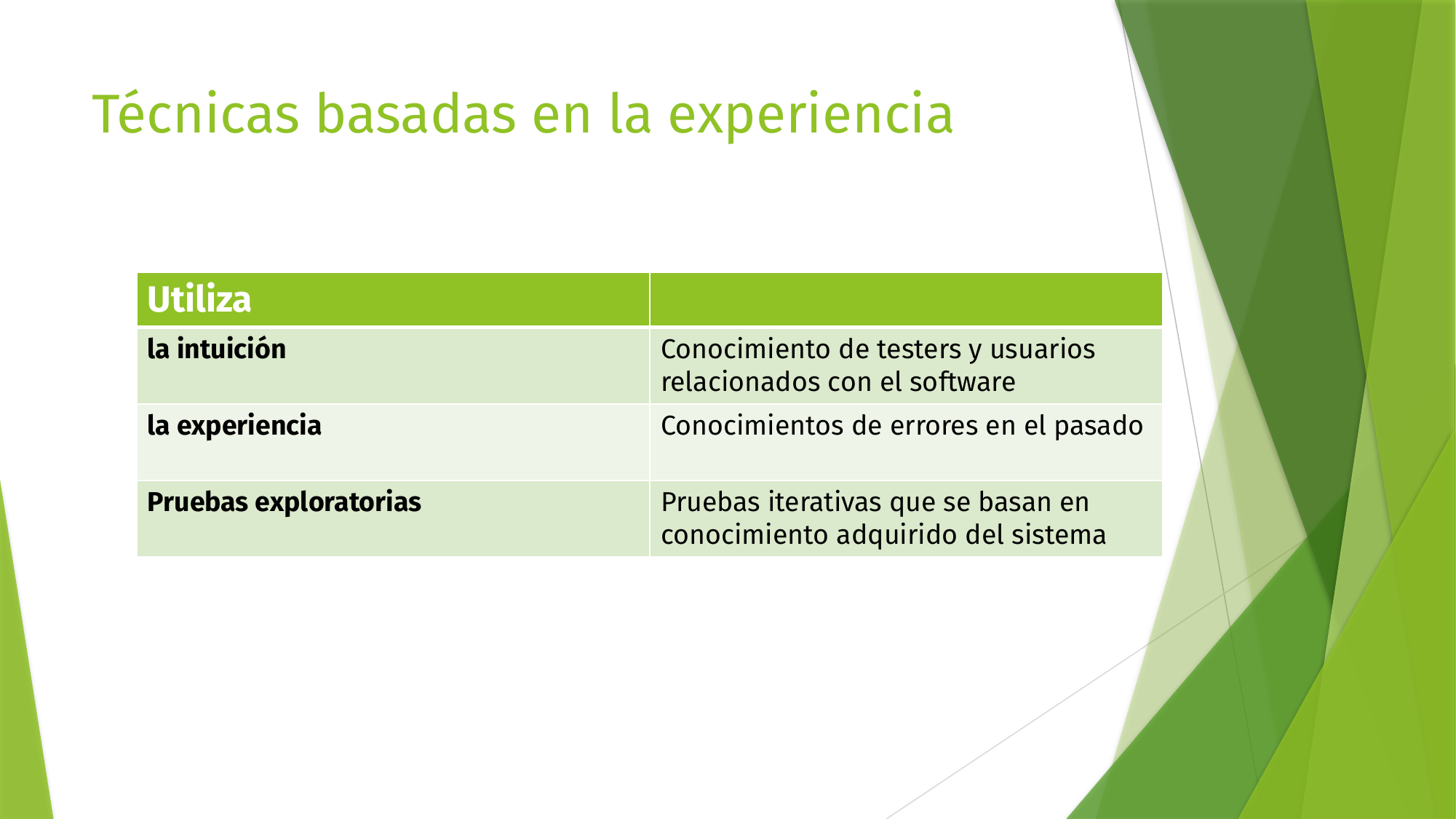

# Técnicas basadas en la experiencia

| Utiliza |  |
| --- | --- |
| la intuición | Conocimiento de testers y usuarios relacionados con el software |
| la experiencia | Conocimientos de errores en el pasado |
| Pruebas exploratorias | Pruebas iterativas que se basan en conocimiento adquirido del sistema |